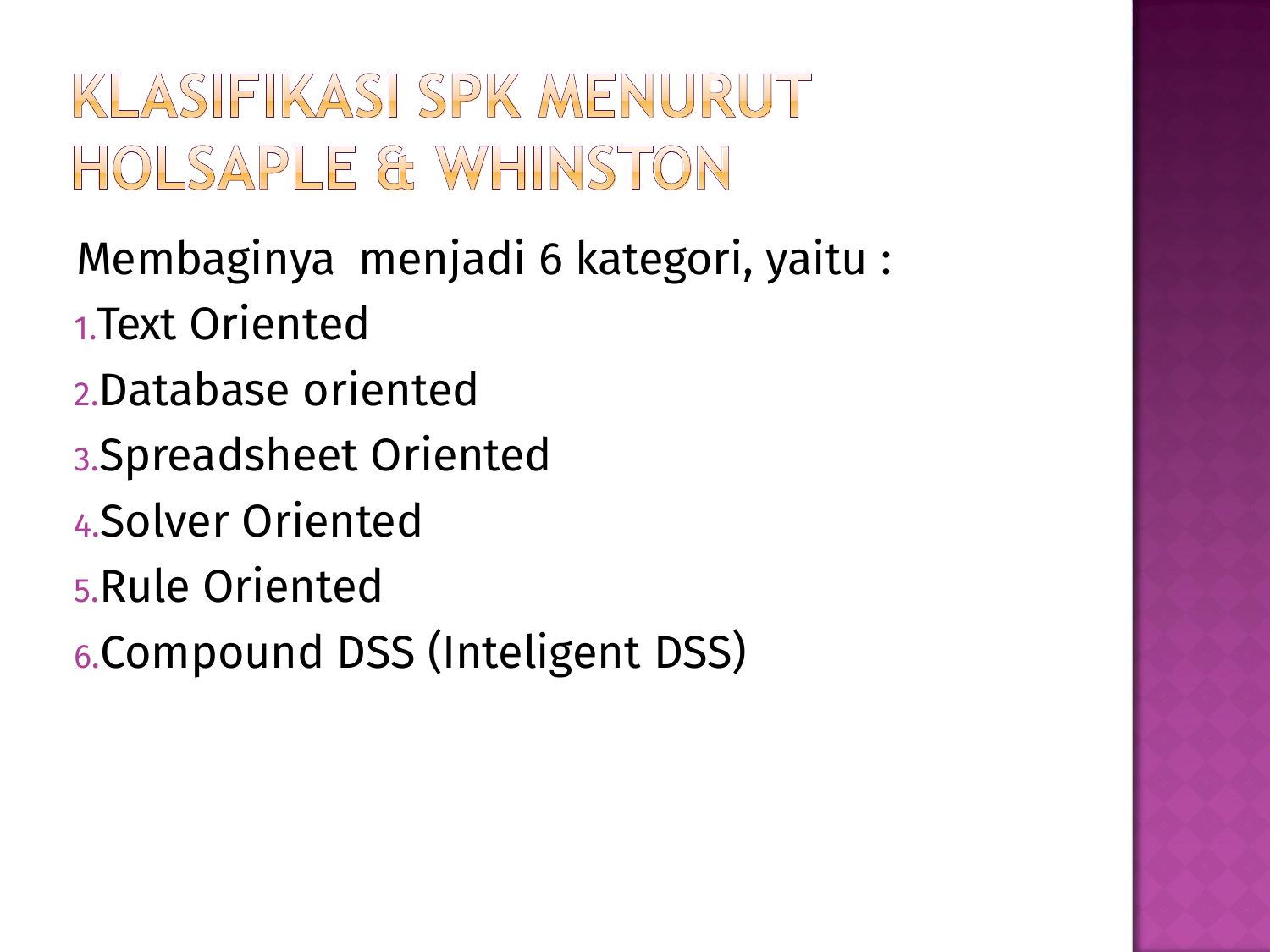

Membaginya	menjadi 6 kategori, yaitu :
Text Oriented
Database oriented
Spreadsheet Oriented
Solver Oriented
Rule Oriented
Compound DSS (Inteligent DSS)